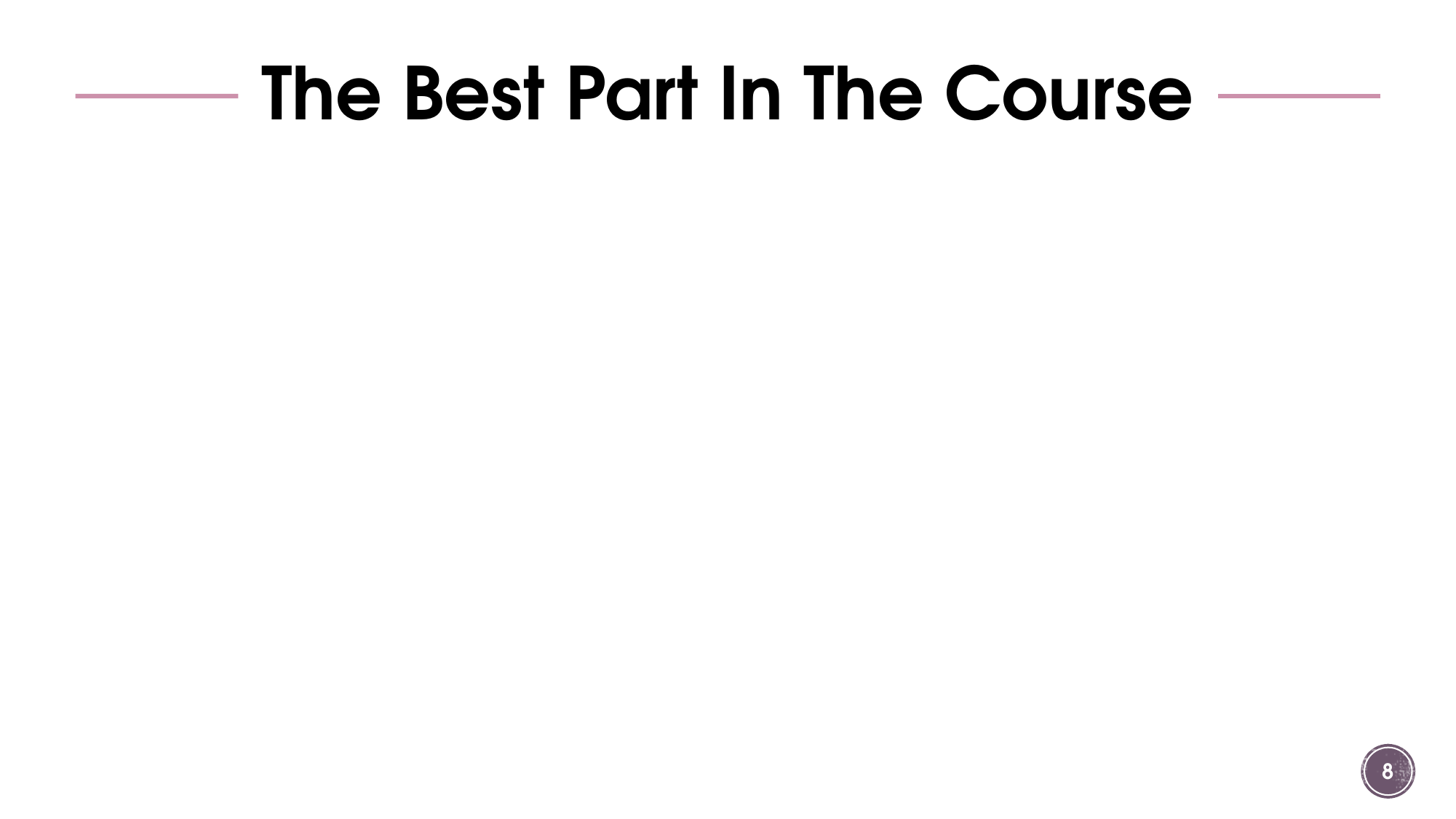

# The Best Part In The Course

8